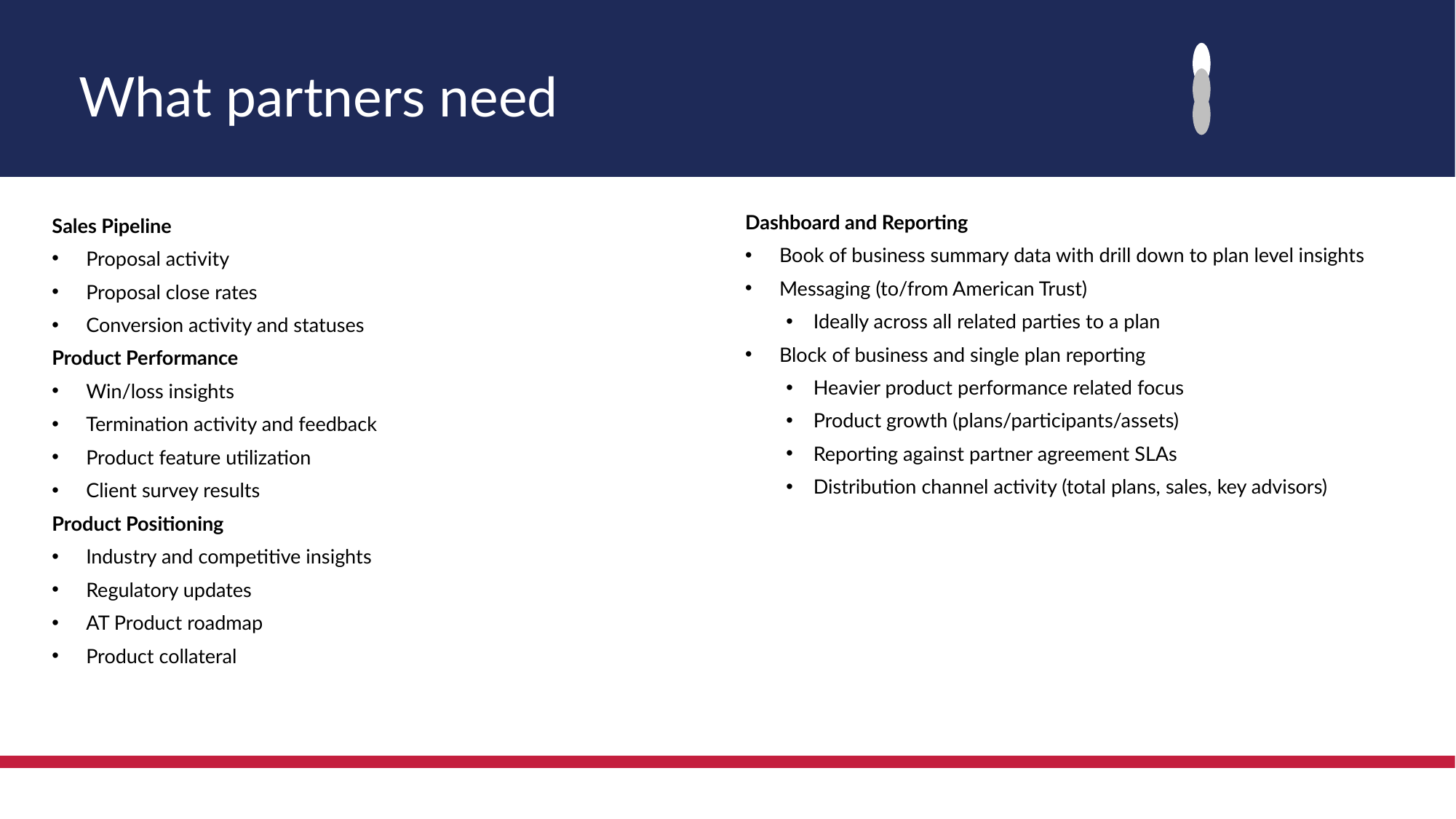

# What partners need

Dashboard and Reporting
Book of business summary data with drill down to plan level insights
Messaging (to/from American Trust)
Ideally across all related parties to a plan
Block of business and single plan reporting
Heavier product performance related focus
Product growth (plans/participants/assets)
Reporting against partner agreement SLAs
Distribution channel activity (total plans, sales, key advisors)
Sales Pipeline
Proposal activity
Proposal close rates
Conversion activity and statuses
Product Performance
Win/loss insights
Termination activity and feedback
Product feature utilization
Client survey results
Product Positioning
Industry and competitive insights
Regulatory updates
AT Product roadmap
Product collateral